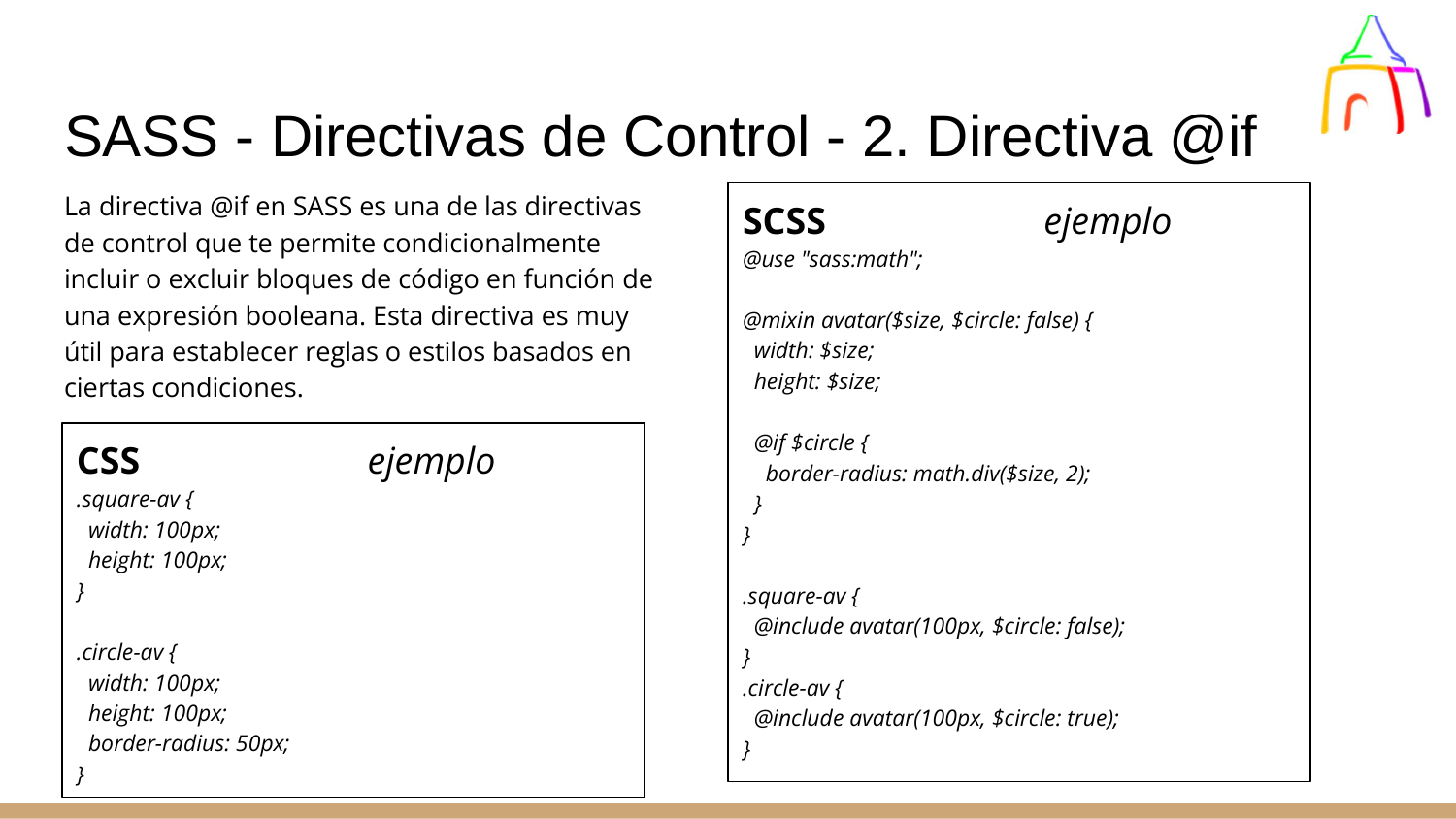

# SASS - Directivas de Control - 2. Directiva @if
La directiva @if en SASS es una de las directivas de control que te permite condicionalmente incluir o excluir bloques de código en función de una expresión booleana. Esta directiva es muy útil para establecer reglas o estilos basados en ciertas condiciones.
SCSS                       ejemplo
@use "sass:math";

@mixin avatar($size, $circle: false) {
  width: $size;
  height: $size;

  @if $circle {
    border-radius: math.div($size, 2);
  }
}

.square-av {
  @include avatar(100px, $circle: false);
}
.circle-av {
  @include avatar(100px, $circle: true);
}

CSS                        ejemplo
.square-av {
  width: 100px;
  height: 100px;
}

.circle-av {
  width: 100px;
  height: 100px;
  border-radius: 50px;
}